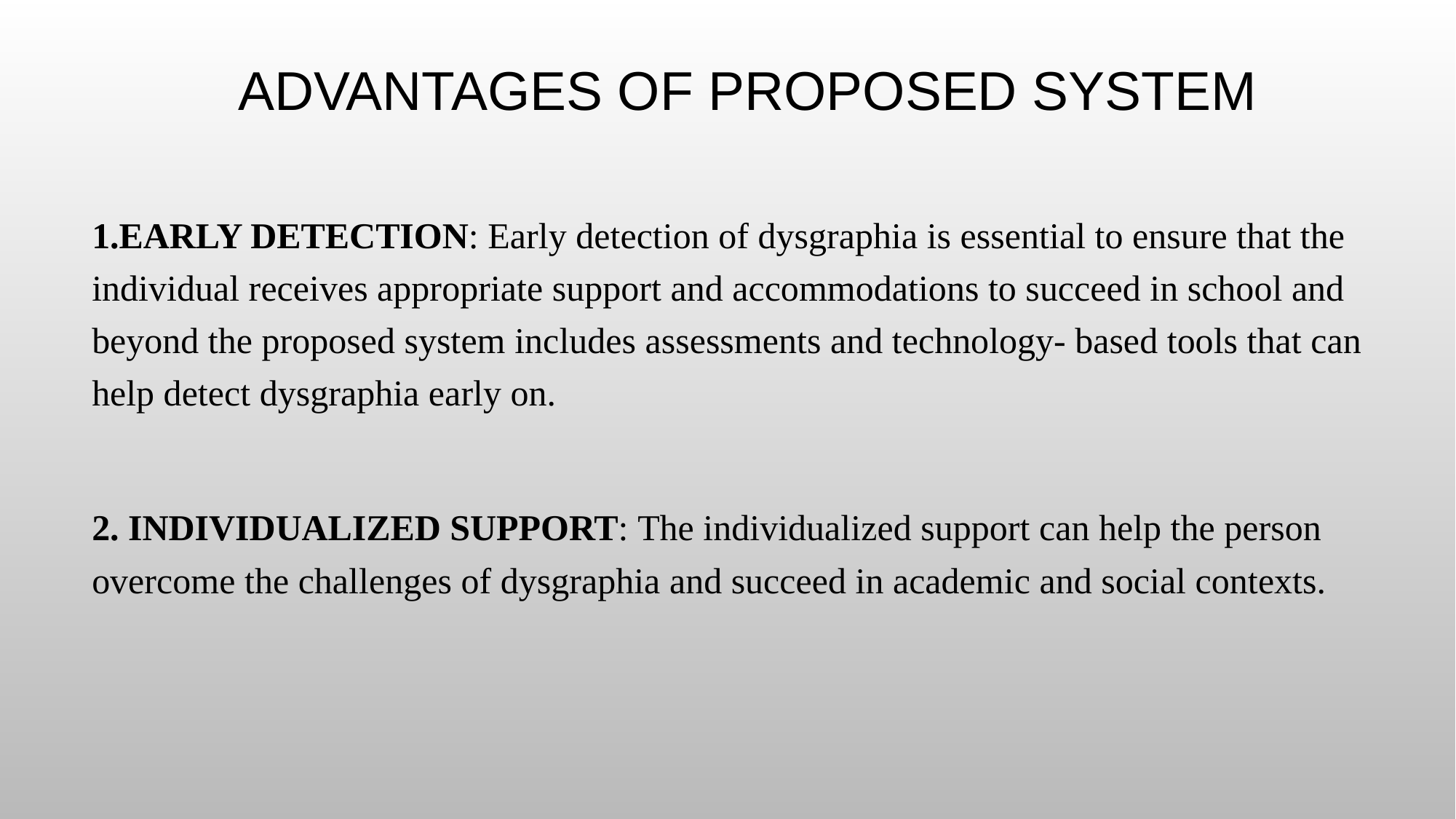

# Advantages of Proposed System
1.Early detection: Early detection of dysgraphia is essential to ensure that the individual receives appropriate support and accommodations to succeed in school and beyond the proposed system includes assessments and technology- based tools that can help detect dysgraphia early on.

2. Individualized support: The individualized support can help the person overcome the challenges of dysgraphia and succeed in academic and social contexts.

9